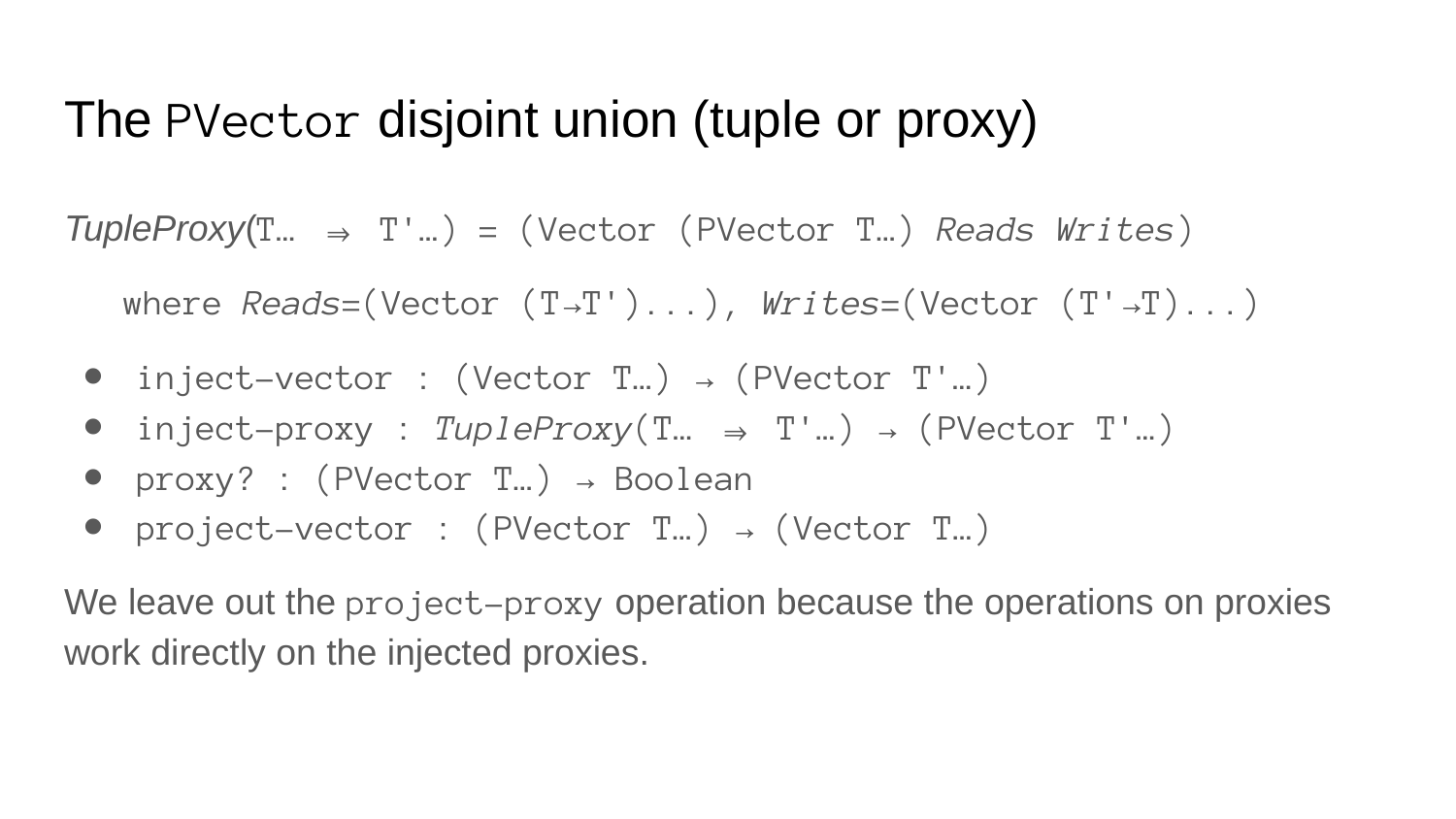

# The PVector disjoint union (tuple or proxy)
TupleProxy(T… ⇒ T'…) = (Vector (PVector T…) Reads Writes)
   where Reads=(Vector (T→T')...), Writes=(Vector (T'→T)...)
inject-vector : (Vector T…) → (PVector T'…)
inject-proxy : TupleProxy(T… ⇒ T'…) → (PVector T'…)
proxy? : (PVector T…) → Boolean
project-vector : (PVector T…) → (Vector T…)
We leave out the project-proxy operation because the operations on proxies work directly on the injected proxies.